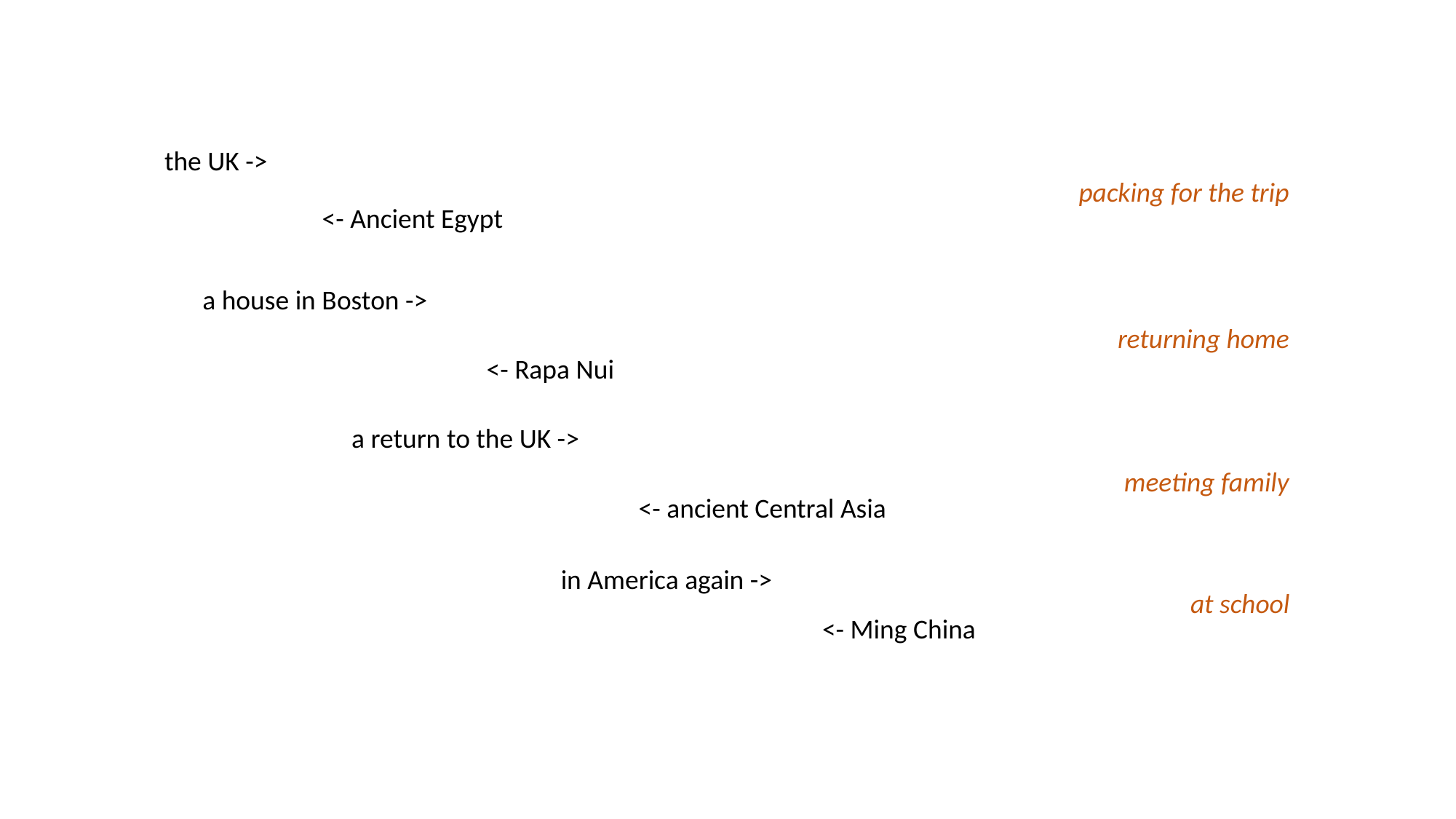

the UK ->
packing for the trip
<- Ancient Egypt
a house in Boston ->
returning home
<- Rapa Nui
a return to the UK ->
meeting family
<- ancient Central Asia
in America again ->
at school
<- Ming China